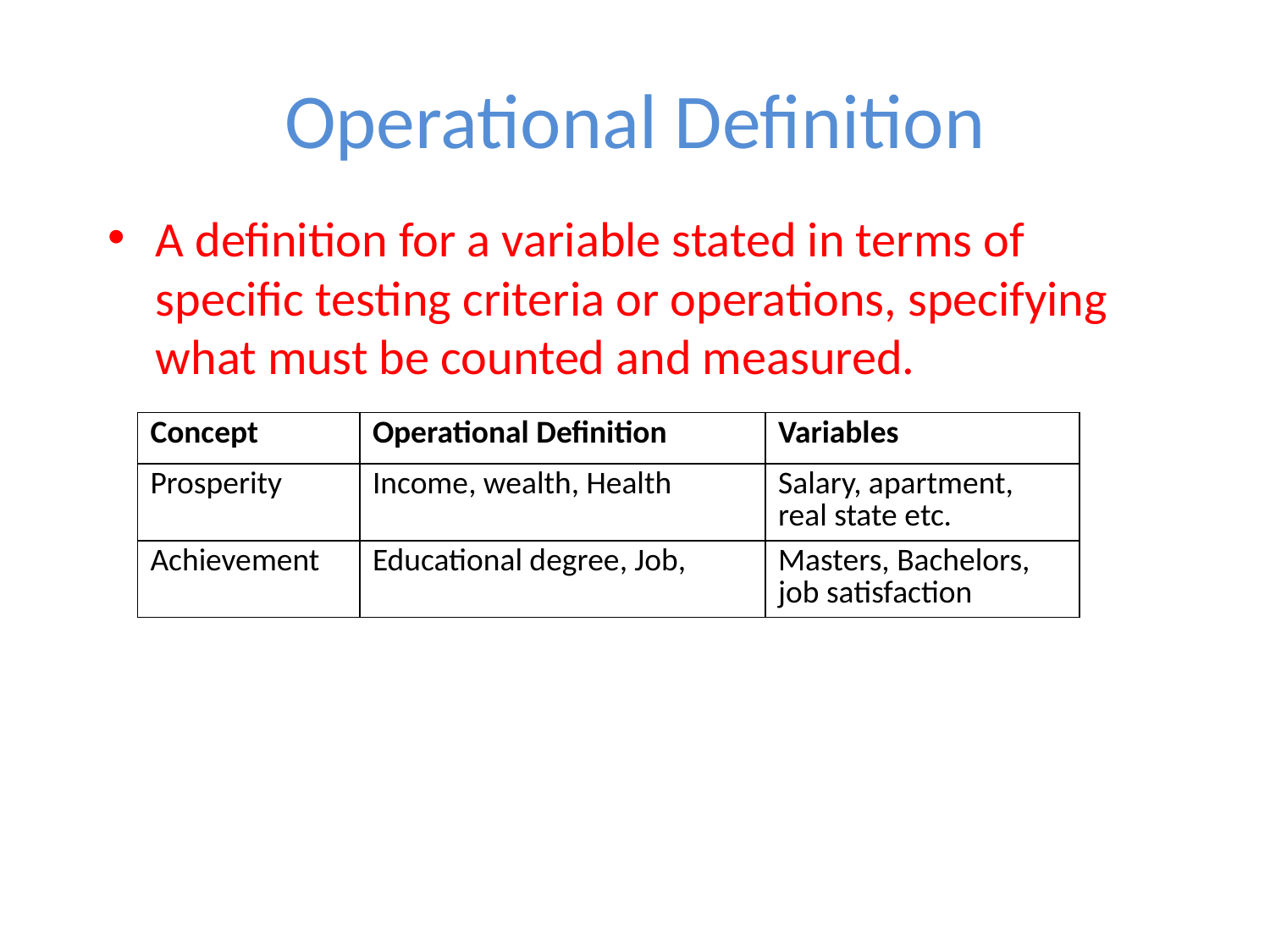

# Operational Definition
A definition for a variable stated in terms of specific testing criteria or operations, specifying what must be counted and measured.

| Concept | Operational Definition | Variables |
| --- | --- | --- |
| Prosperity | Income, wealth, Health | Salary, apartment, real state etc. |
| Achievement | Educational degree, Job, | Masters, Bachelors, job satisfaction |